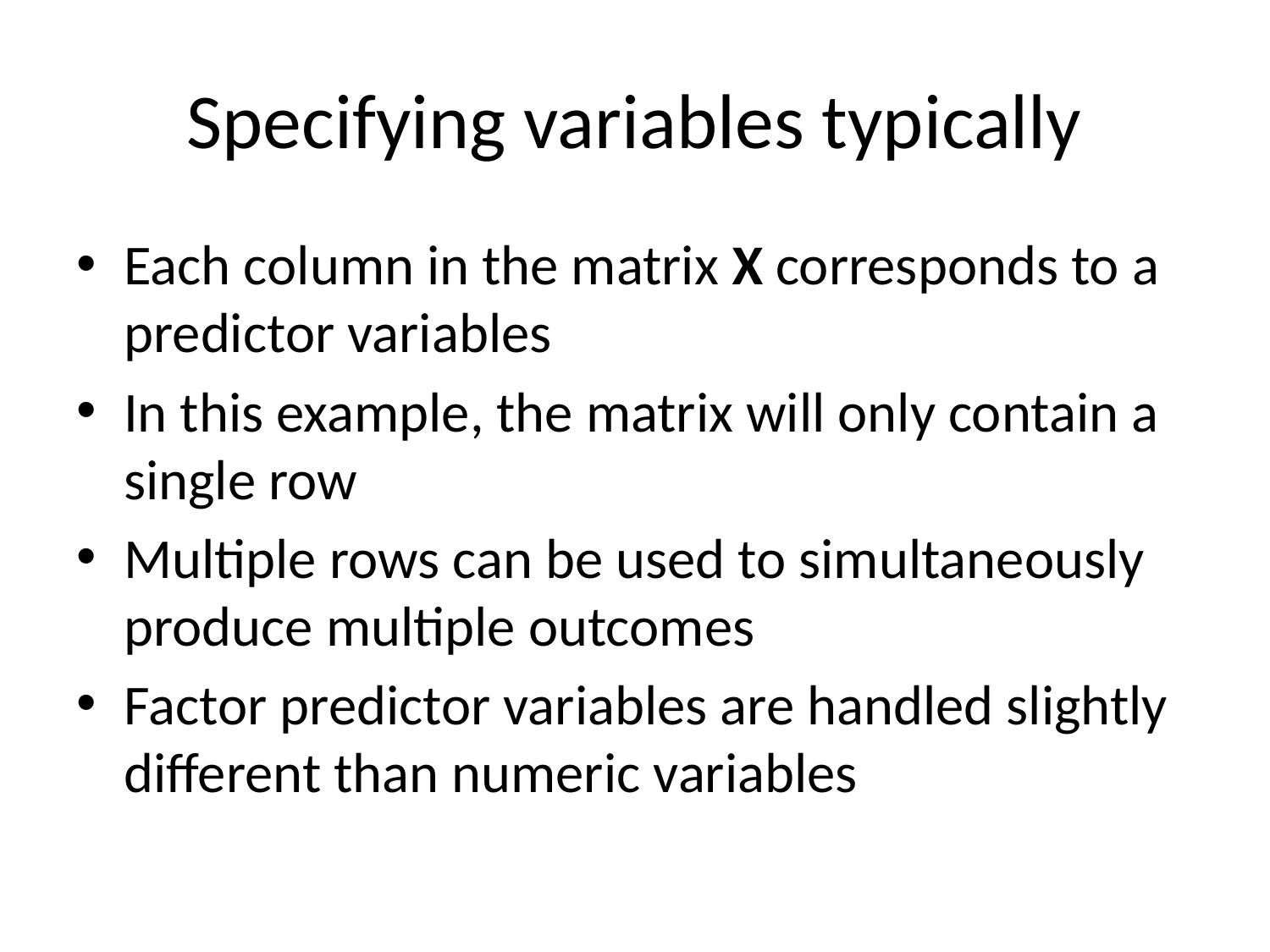

# Specifying variables typically
Each column in the matrix X corresponds to a predictor variables
In this example, the matrix will only contain a single row
Multiple rows can be used to simultaneously produce multiple outcomes
Factor predictor variables are handled slightly different than numeric variables